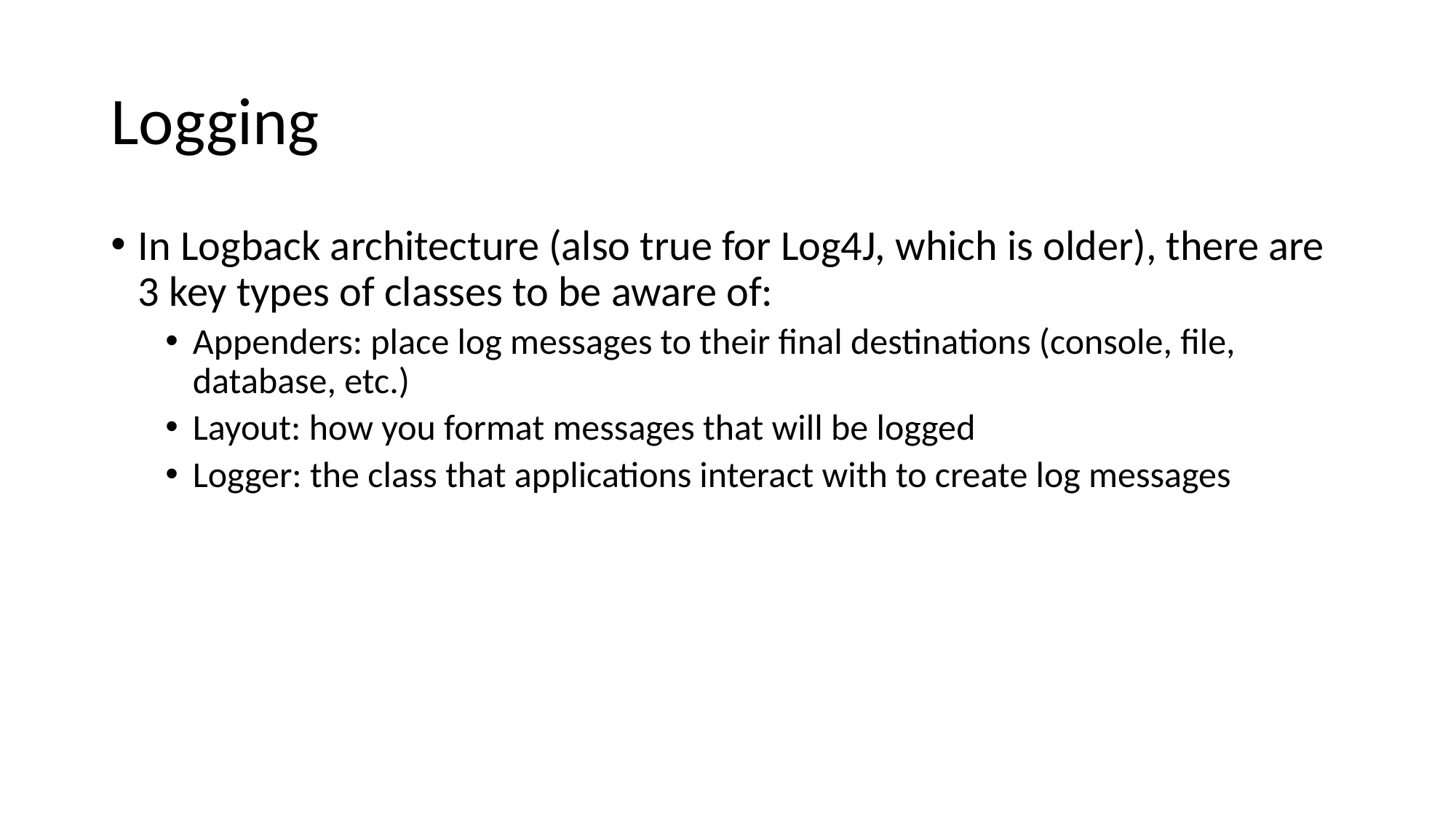

# Logging
In Logback architecture (also true for Log4J, which is older), there are 3 key types of classes to be aware of:
Appenders: place log messages to their final destinations (console, file, database, etc.)
Layout: how you format messages that will be logged
Logger: the class that applications interact with to create log messages